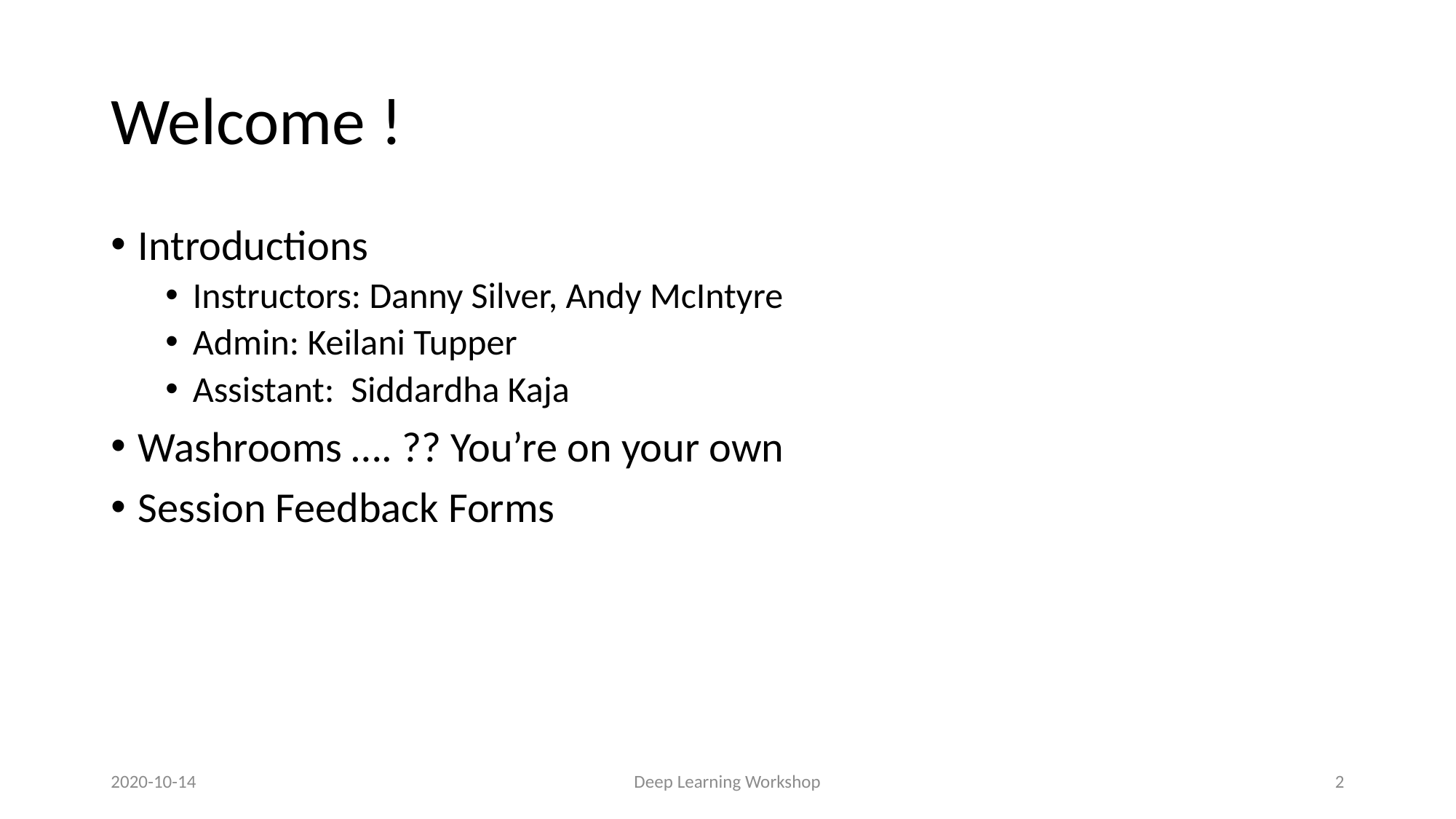

# Welcome !
Introductions
Instructors: Danny Silver, Andy McIntyre
Admin: Keilani Tupper
Assistant:  Siddardha Kaja
Washrooms …. ?? You’re on your own
Session Feedback Forms

2020-10-14
Deep Learning Workshop
2